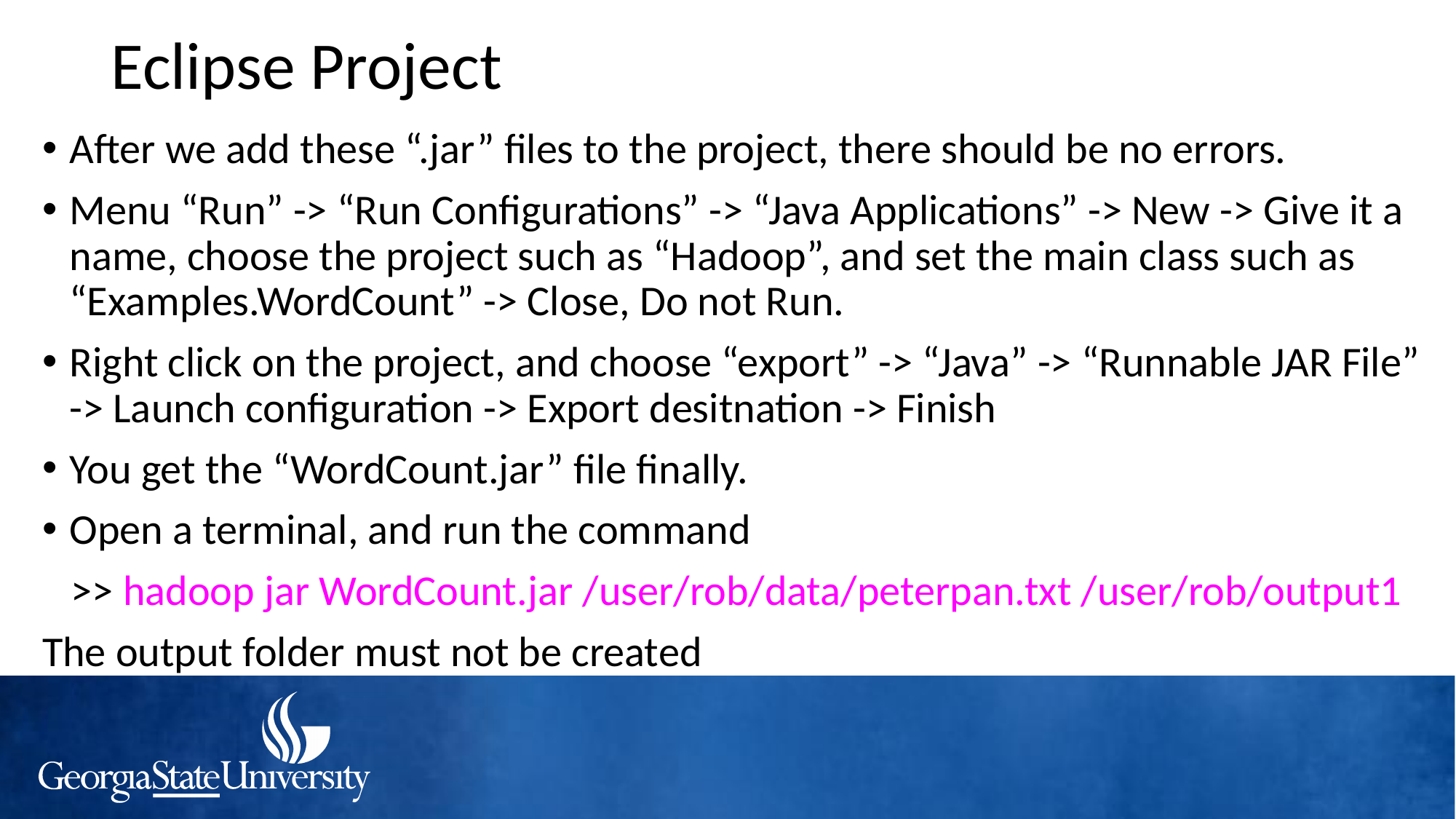

# Eclipse Project
After we add these “.jar” files to the project, there should be no errors.
Menu “Run” -> “Run Configurations” -> “Java Applications” -> New -> Give it a name, choose the project such as “Hadoop”, and set the main class such as “Examples.WordCount” -> Close, Do not Run.
Right click on the project, and choose “export” -> “Java” -> “Runnable JAR File” -> Launch configuration -> Export desitnation -> Finish
You get the “WordCount.jar” file finally.
Open a terminal, and run the command
   >> hadoop jar WordCount.jar /user/rob/data/peterpan.txt /user/rob/output1
The output folder must not be created